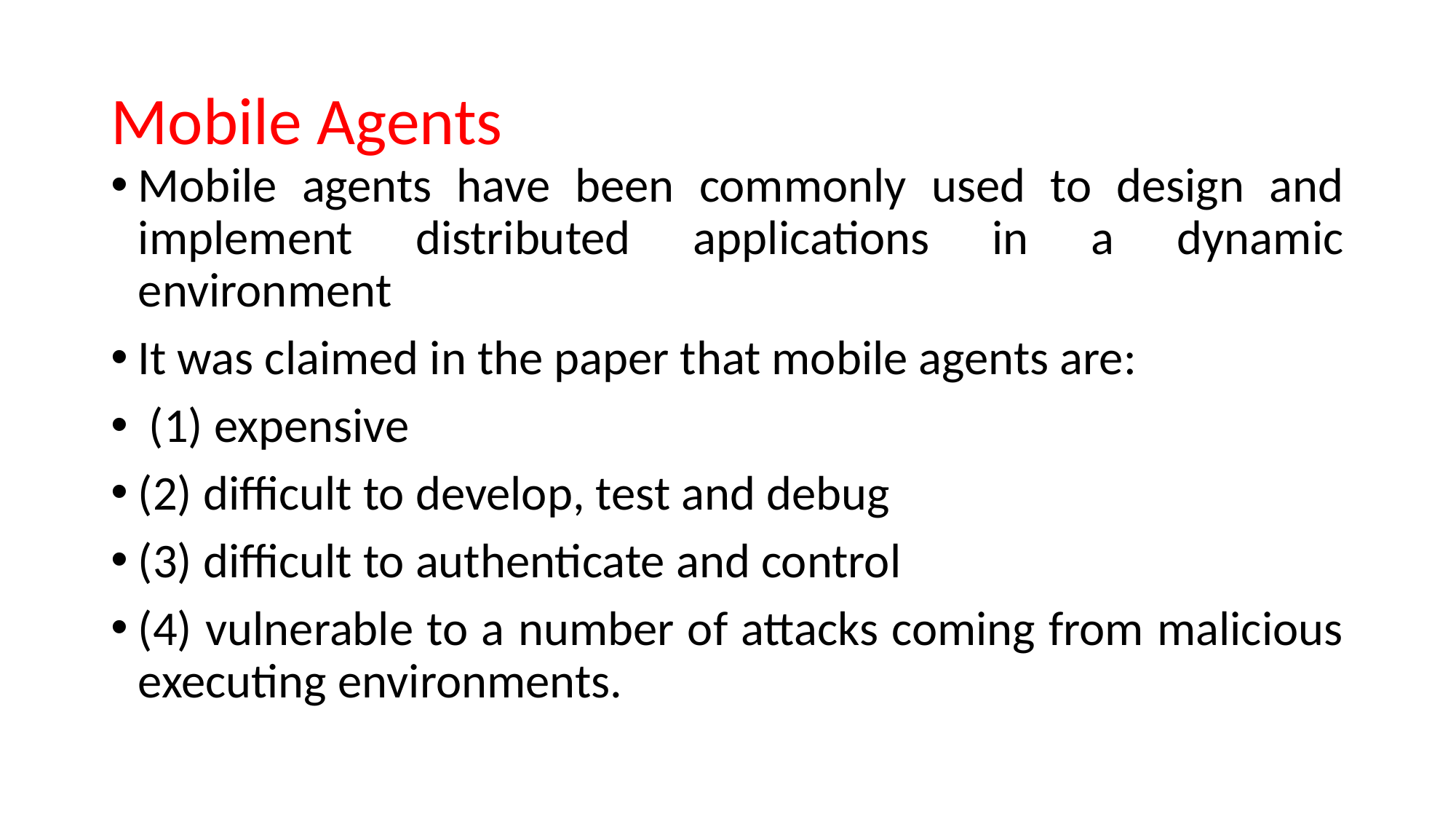

# Mobile Agents
Mobile agents have been commonly used to design and implement distributed applications in a dynamic environment
It was claimed in the paper that mobile agents are:
 (1) expensive
(2) difficult to develop, test and debug
(3) difficult to authenticate and control
(4) vulnerable to a number of attacks coming from malicious executing environments.